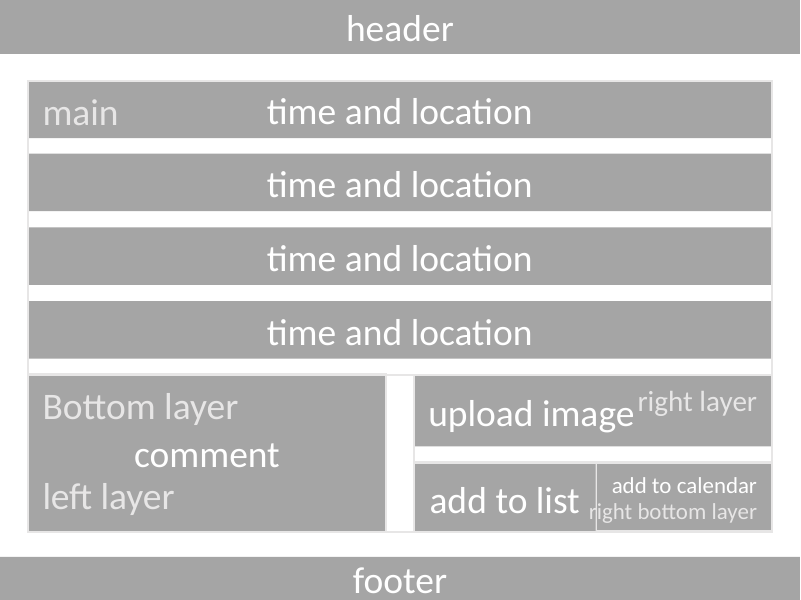

header
main
time and location
time and location
time and location
time and location
comment

left layer
right layer
Bottom layer
upload image
right bottom layer
add to calendar
add to list
footer